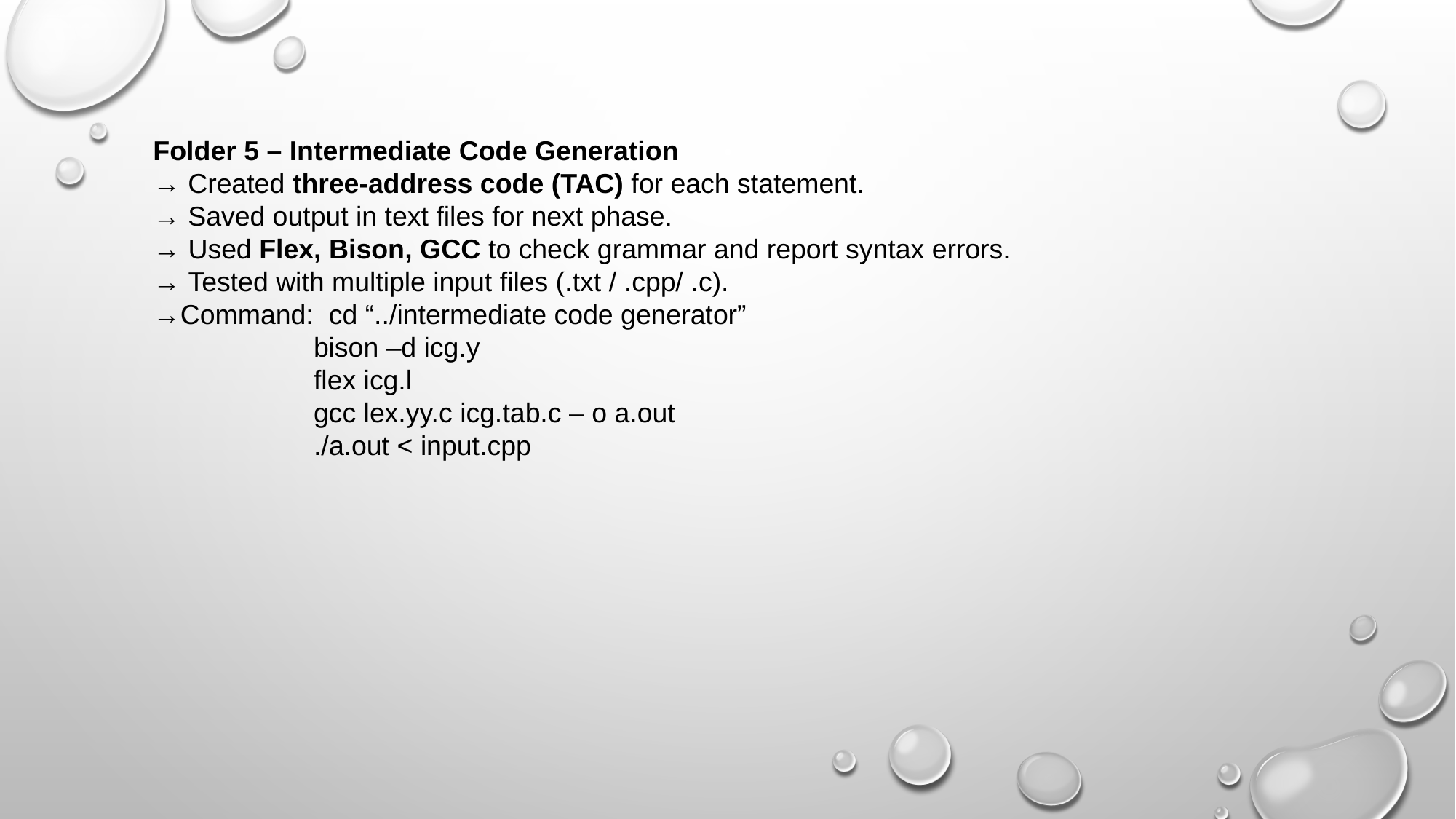

Folder 5 – Intermediate Code Generation
→ Created three-address code (TAC) for each statement.
→ Saved output in text files for next phase.
→ Used Flex, Bison, GCC to check grammar and report syntax errors.
→ Tested with multiple input files (.txt / .cpp/ .c).
→Command:  cd “../intermediate code generator”
                     bison –d icg.y
                     flex icg.l
                     gcc lex.yy.c icg.tab.c – o a.out
                     ./a.out < input.cpp